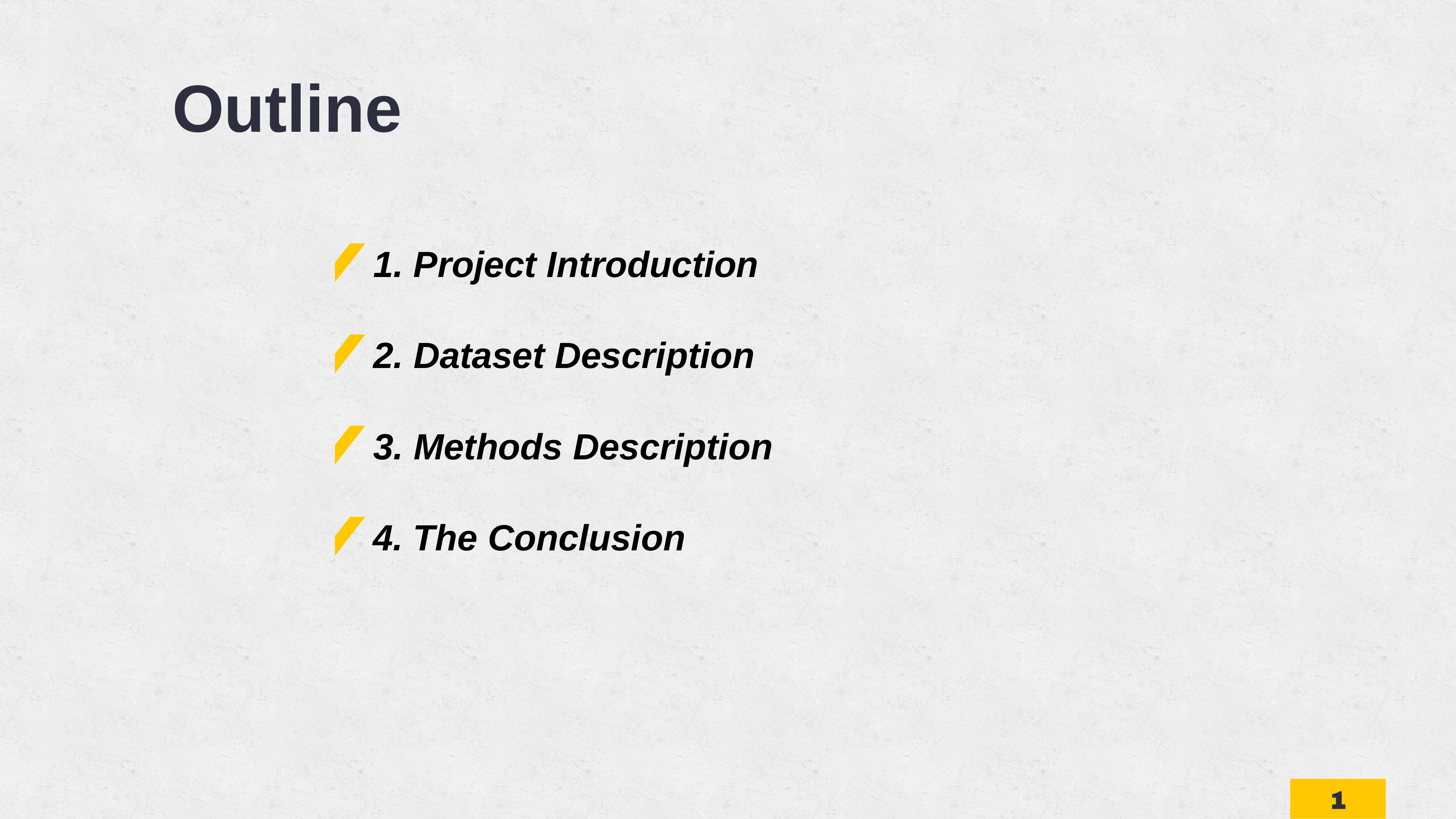

Outline
1. Project Introduction

2. Dataset Description

3. Methods Description

4. The Conclusion

1